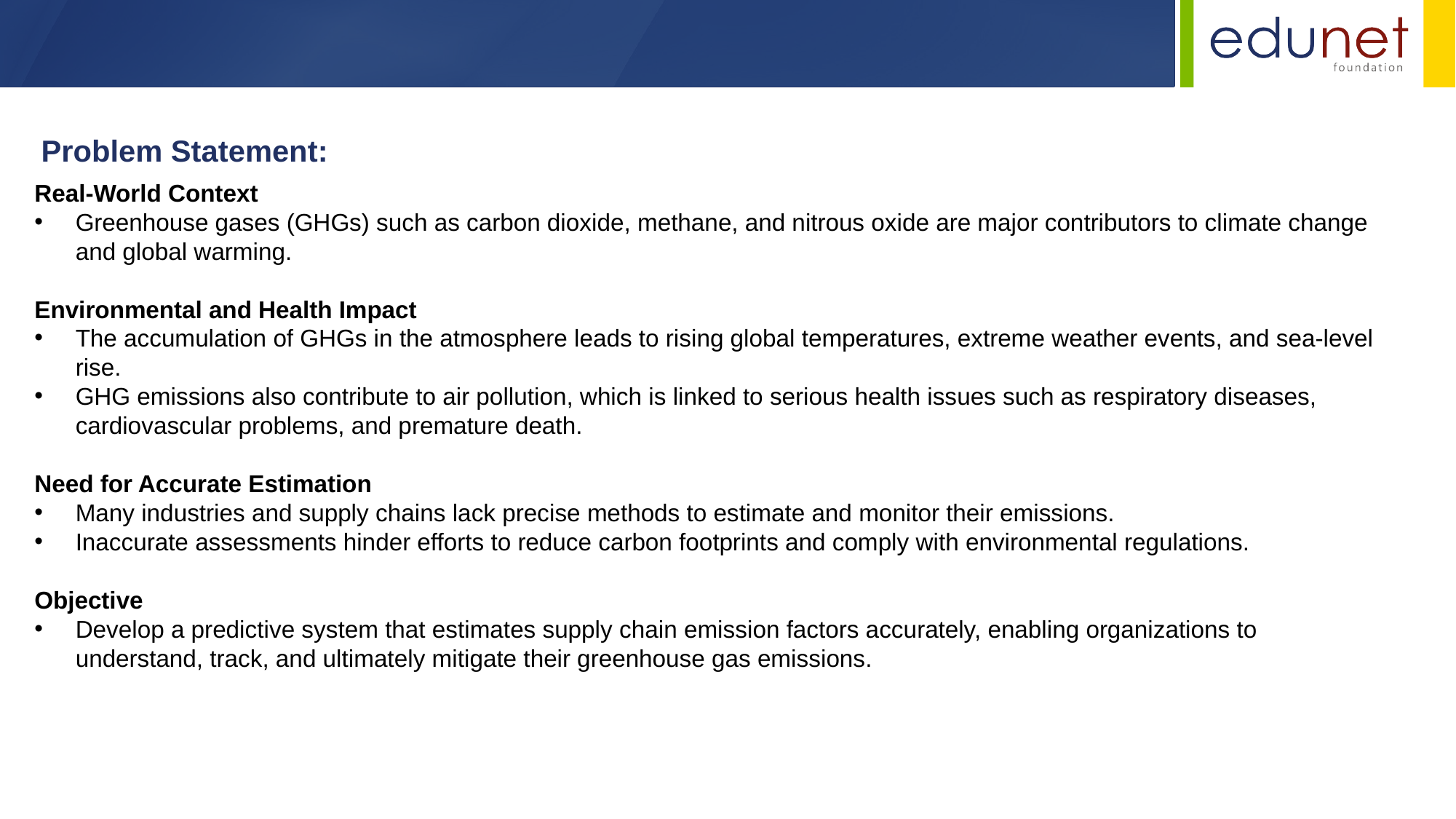

Problem Statement:
Real-World Context
Greenhouse gases (GHGs) such as carbon dioxide, methane, and nitrous oxide are major contributors to climate change and global warming.

Environmental and Health Impact
The accumulation of GHGs in the atmosphere leads to rising global temperatures, extreme weather events, and sea-level rise.
GHG emissions also contribute to air pollution, which is linked to serious health issues such as respiratory diseases, cardiovascular problems, and premature death.

Need for Accurate Estimation
Many industries and supply chains lack precise methods to estimate and monitor their emissions.
Inaccurate assessments hinder efforts to reduce carbon footprints and comply with environmental regulations.

Objective
Develop a predictive system that estimates supply chain emission factors accurately, enabling organizations to understand, track, and ultimately mitigate their greenhouse gas emissions.